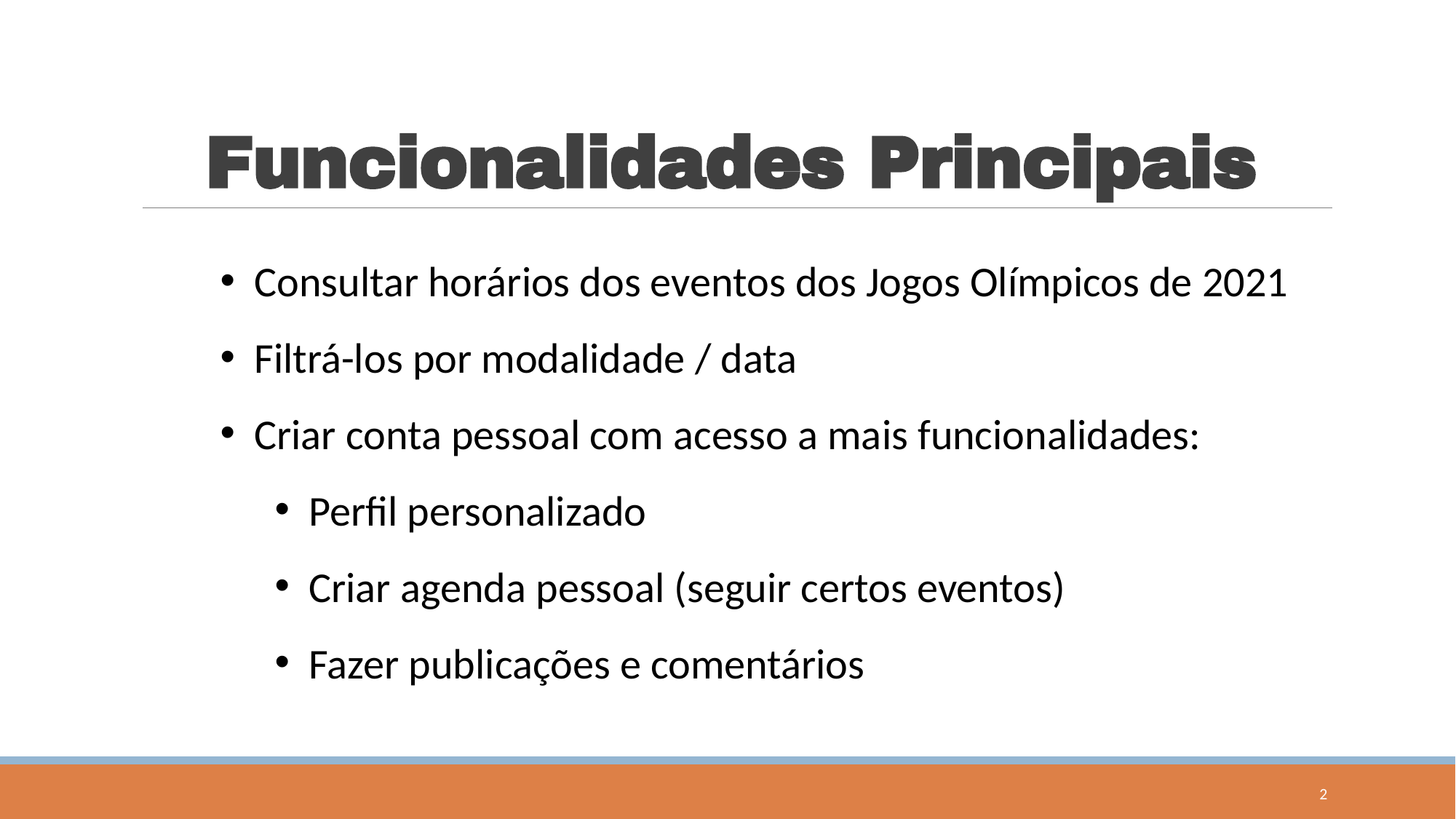

# Funcionalidades Principais
Consultar horários dos eventos dos Jogos Olímpicos de 2021
Filtrá-los por modalidade / data
Criar conta pessoal com acesso a mais funcionalidades:
Perfil personalizado
Criar agenda pessoal (seguir certos eventos)
Fazer publicações e comentários
2